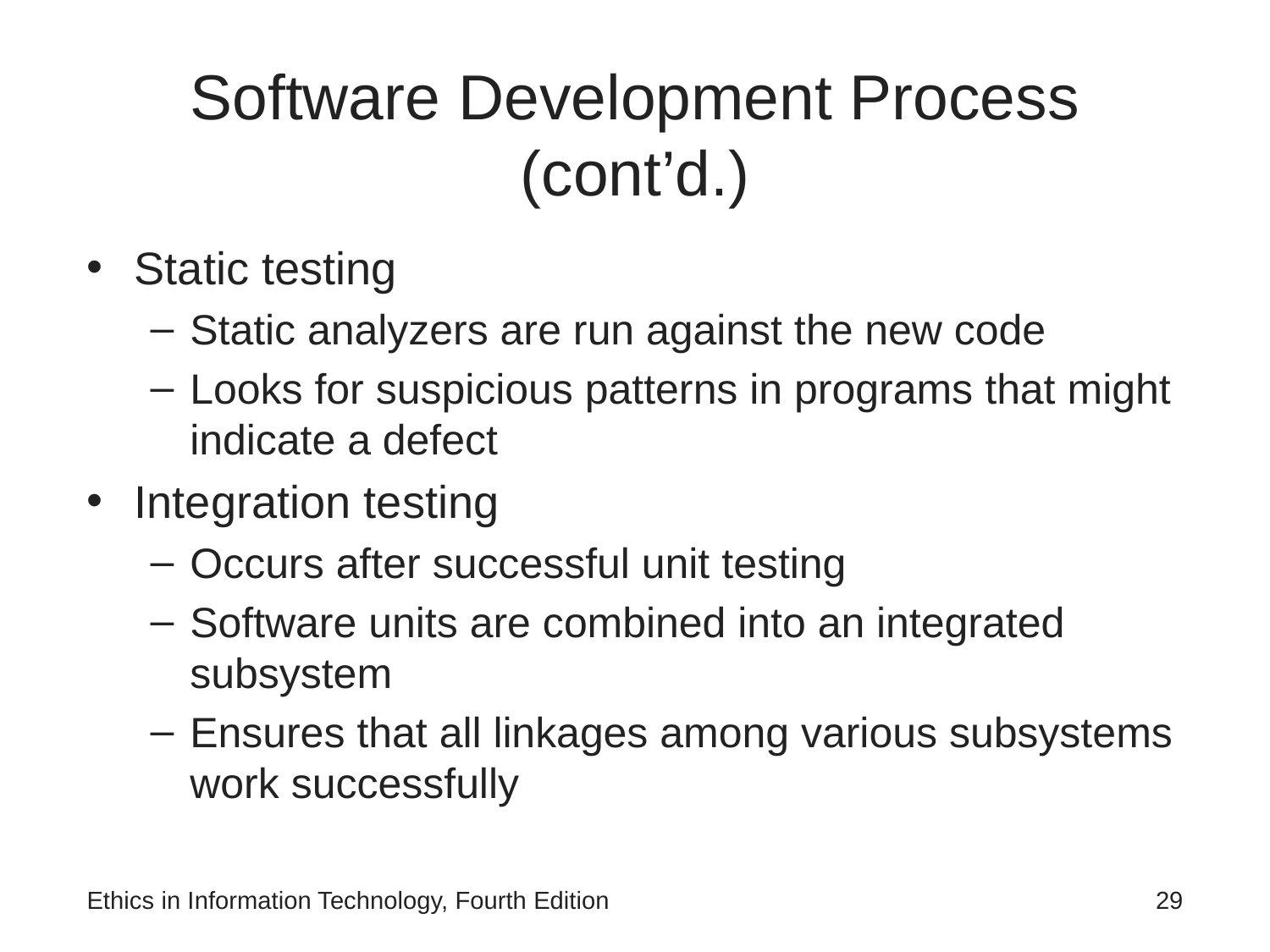

# Software Development Process (cont’d.)
Static testing
Static analyzers are run against the new code
Looks for suspicious patterns in programs that might indicate a defect
Integration testing
Occurs after successful unit testing
Software units are combined into an integrated subsystem
Ensures that all linkages among various subsystems work successfully
Ethics in Information Technology, Fourth Edition
29